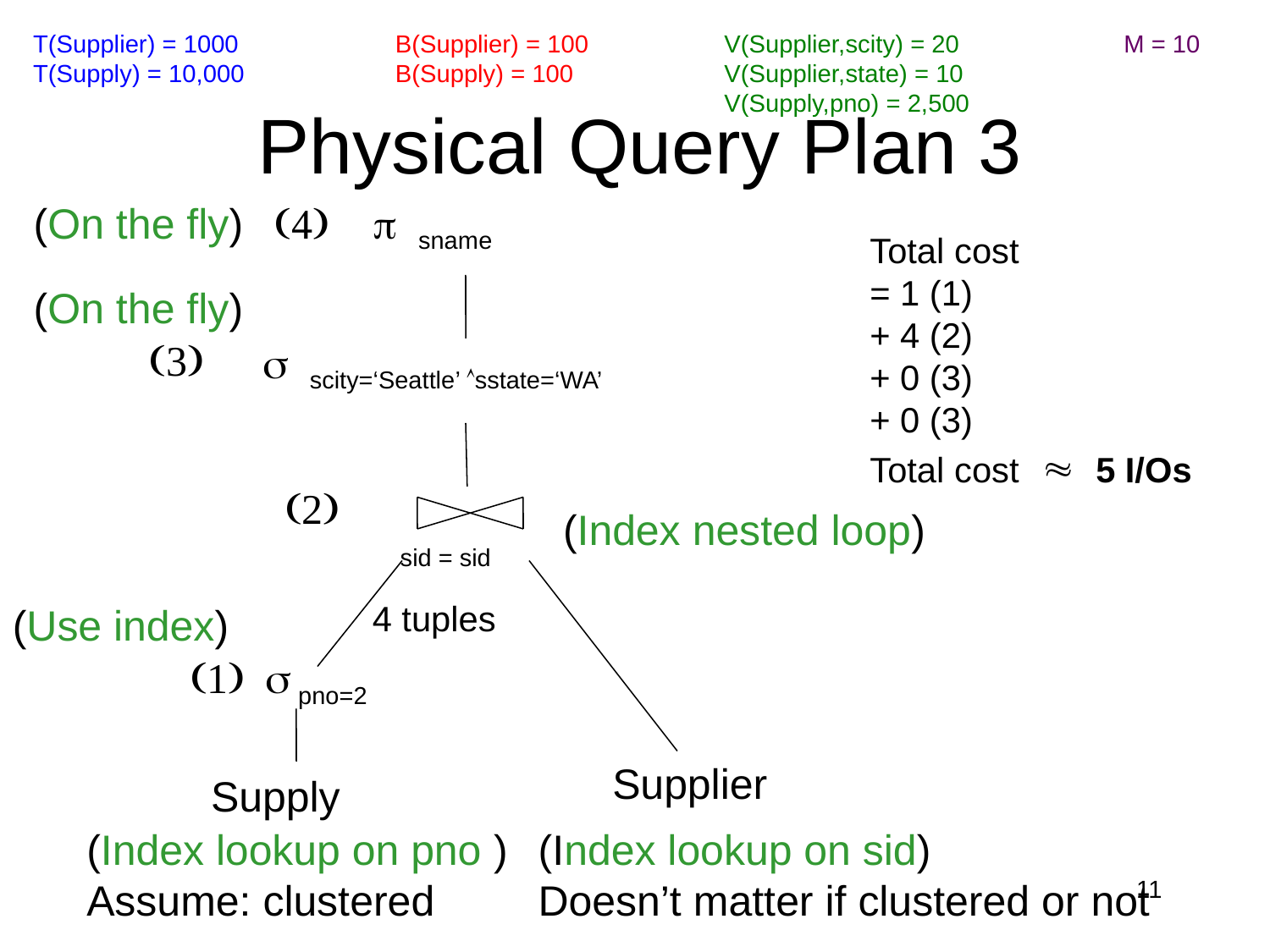

T(Supplier) = 1000
T(Supply) = 10,000
B(Supplier) = 100
B(Supply) = 100
V(Supplier,scity) = 20
V(Supplier,state) = 10
V(Supply,pno) = 2,500
M = 10
# Physical Query Plan 3
(On the fly)
(4)
π sname
Total cost
= 1 (1)
+ 4 (2)
+ 0 (3)
+ 0 (3)
Total cost  ≈  5 I/Os
(On the fly)

(3)
σ scity=‘Seattle’ ∧sstate=‘WA’

(2)

(Index nested loop)
sid = sid

4 tuples
(Use index)
(1) σ pno=2

Supplier
Supply
(Index lookup on pno )
Assume: clustered
(Index lookup on sid)
Doesn’t matter if clustered or not
11